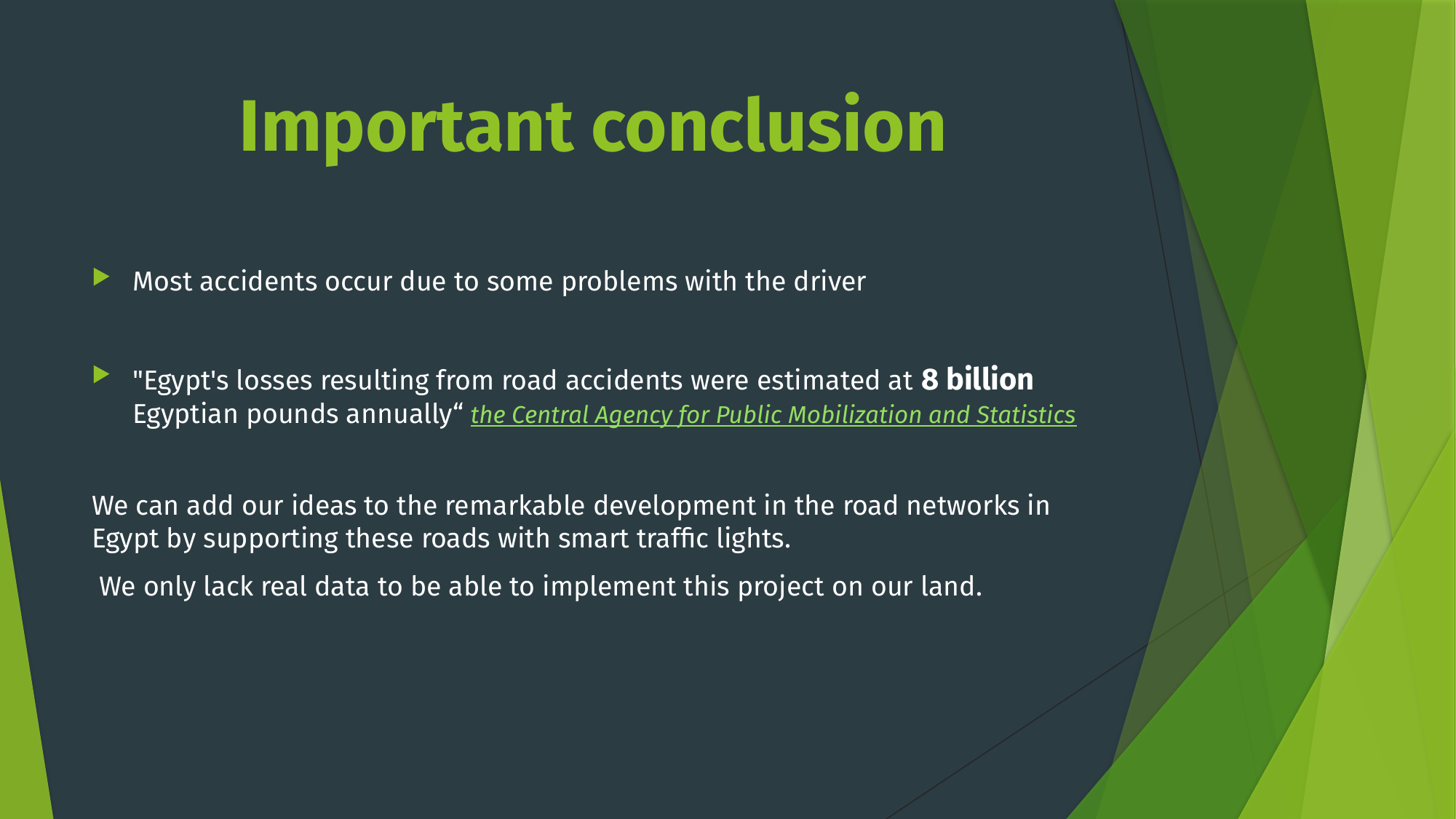

# Important conclusion
Most accidents occur due to some problems with the driver

"Egypt's losses resulting from road accidents were estimated at 8 billion Egyptian pounds annually“ the Central Agency for Public Mobilization and Statistics

We can add our ideas to the remarkable development in the road networks in Egypt by supporting these roads with smart traffic lights.
 We only lack real data to be able to implement this project on our land.